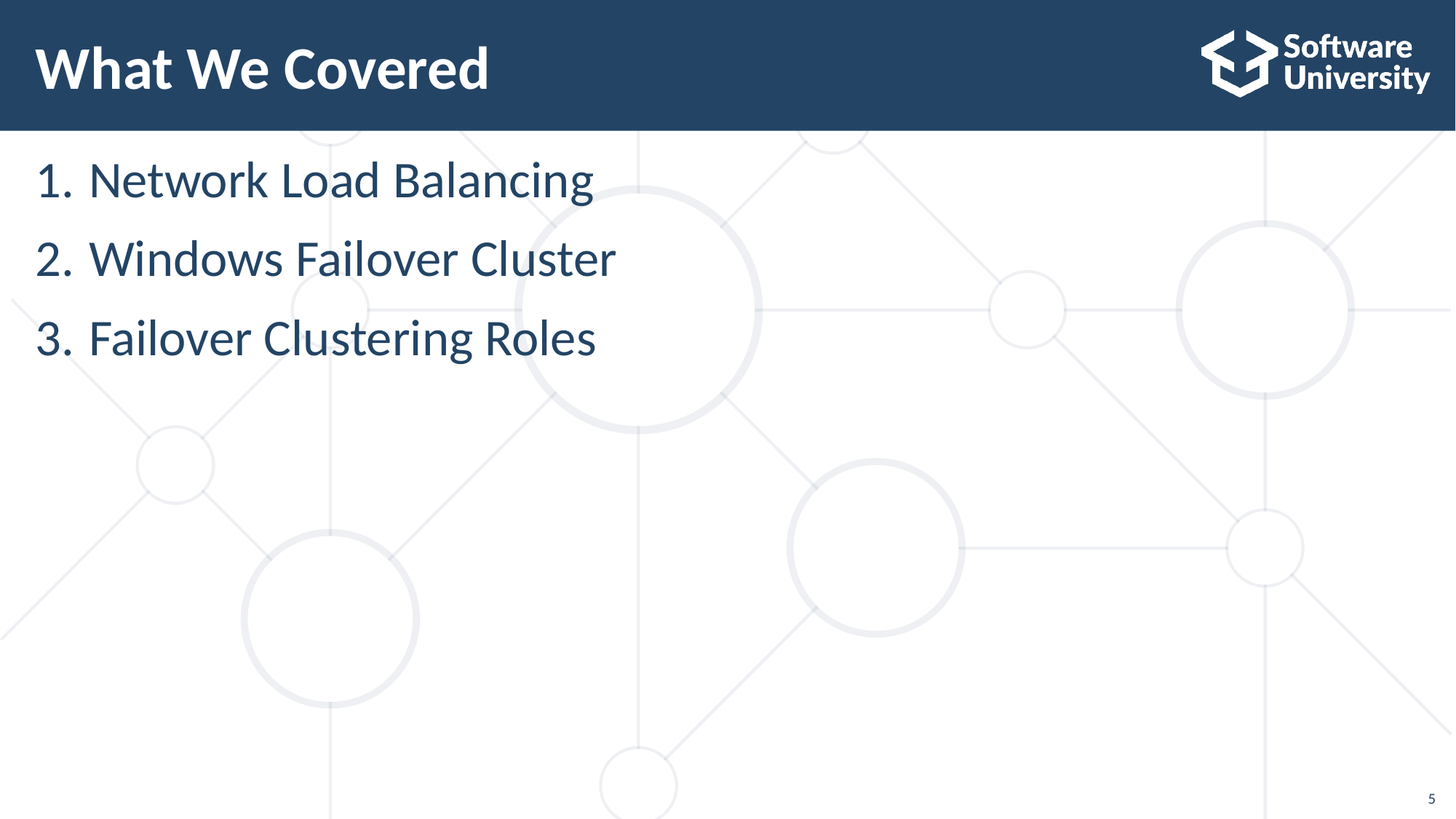

# What We Covered
Network Load Balancing
Windows Failover Cluster
Failover Clustering Roles
5